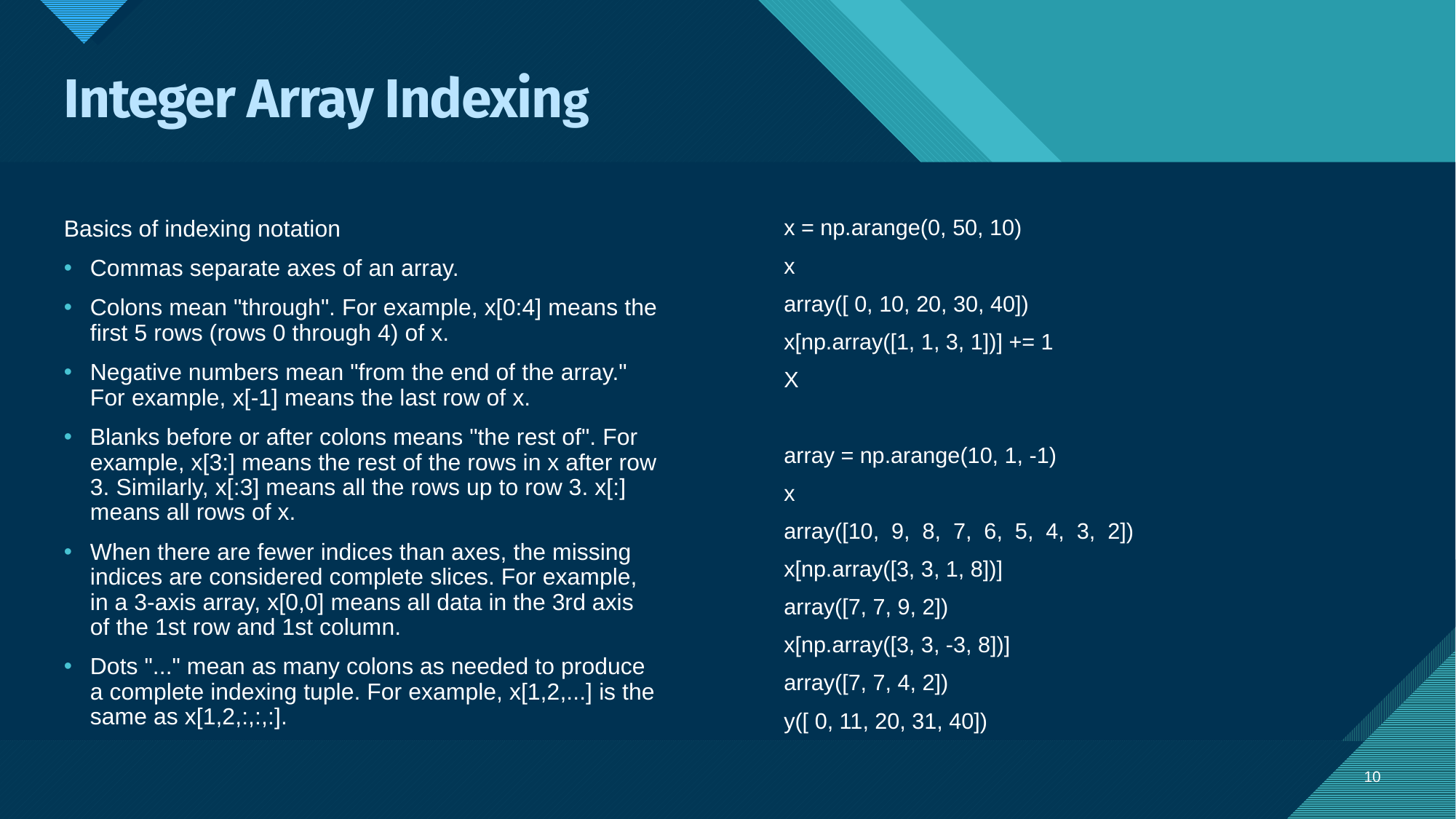

# Integer Array Indexing
Basics of indexing notation
Commas separate axes of an array.
Colons mean "through". For example, x[0:4] means the first 5 rows (rows 0 through 4) of x.
Negative numbers mean "from the end of the array." For example, x[-1] means the last row of x.
Blanks before or after colons means "the rest of". For example, x[3:] means the rest of the rows in x after row 3. Similarly, x[:3] means all the rows up to row 3. x[:] means all rows of x.
When there are fewer indices than axes, the missing indices are considered complete slices. For example, in a 3-axis array, x[0,0] means all data in the 3rd axis of the 1st row and 1st column.
Dots "..." mean as many colons as needed to produce a complete indexing tuple. For example, x[1,2,...] is the same as x[1,2,:,:,:].
x = np.arange(0, 50, 10)
x
array([ 0, 10, 20, 30, 40])
x[np.array([1, 1, 3, 1])] += 1
X

array = np.arange(10, 1, -1)
x
array([10,  9,  8,  7,  6,  5,  4,  3,  2])
x[np.array([3, 3, 1, 8])]
array([7, 7, 9, 2])
x[np.array([3, 3, -3, 8])]
array([7, 7, 4, 2])
y([ 0, 11, 20, 31, 40])
10